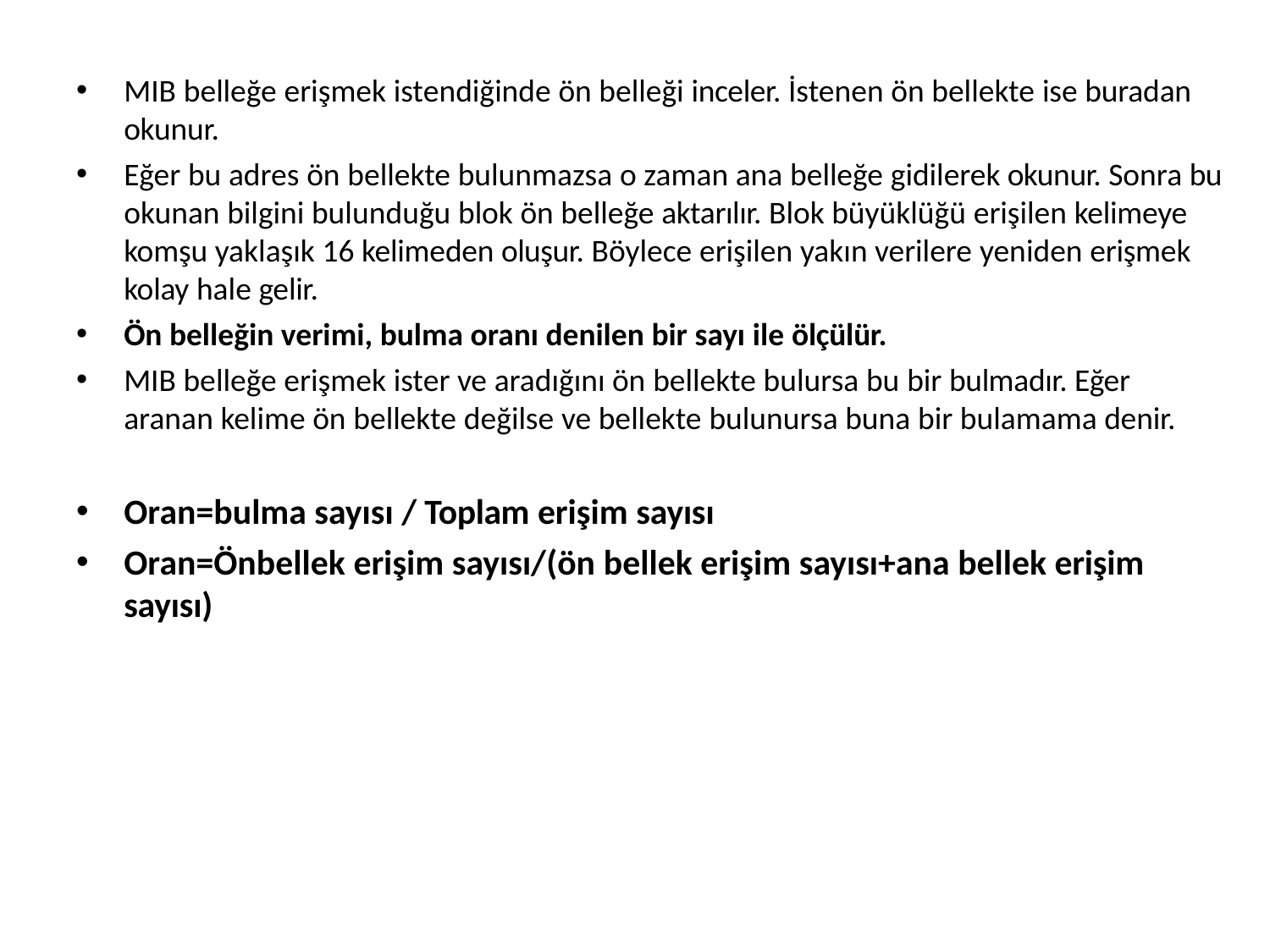

MIB belleğe erişmek istendiğinde ön belleği inceler. İstenen ön bellekte ise buradan okunur.
Eğer bu adres ön bellekte bulunmazsa o zaman ana belleğe gidilerek okunur. Sonra bu okunan bilgini bulunduğu blok ön belleğe aktarılır. Blok büyüklüğü erişilen kelimeye komşu yaklaşık 16 kelimeden oluşur. Böylece erişilen yakın verilere yeniden erişmek kolay hale gelir.
Ön belleğin verimi, bulma oranı denilen bir sayı ile ölçülür.
MIB belleğe erişmek ister ve aradığını ön bellekte bulursa bu bir bulmadır. Eğer
aranan kelime ön bellekte değilse ve bellekte bulunursa buna bir bulamama denir.

Oran=bulma sayısı / Toplam erişim sayısı
Oran=Önbellek erişim sayısı/(ön bellek erişim sayısı+ana bellek erişim
sayısı)